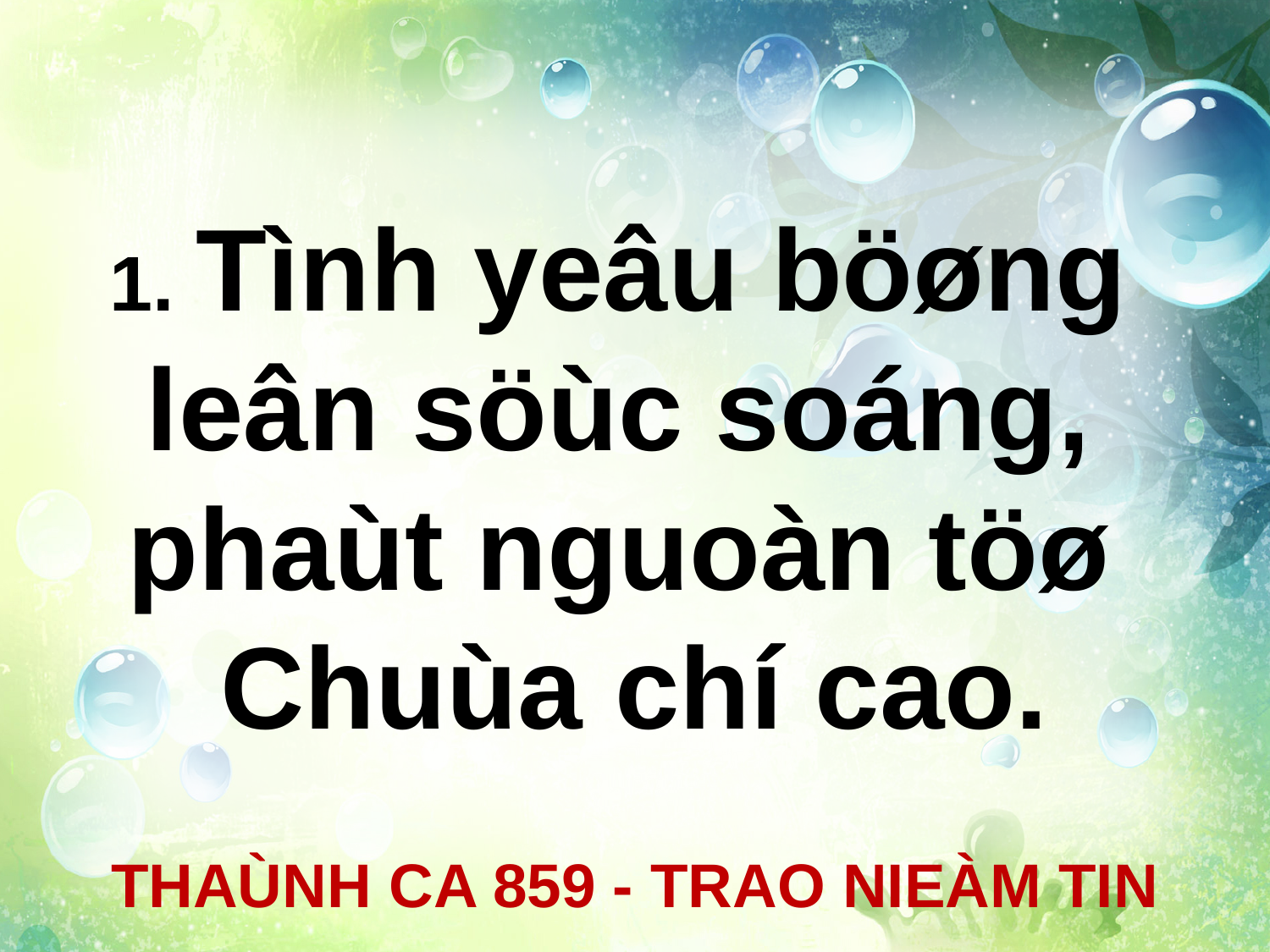

1. Tình yeâu böøng
leân söùc soáng,
phaùt nguoàn töø
Chuùa chí cao.
THAÙNH CA 859 - TRAO NIEÀM TIN